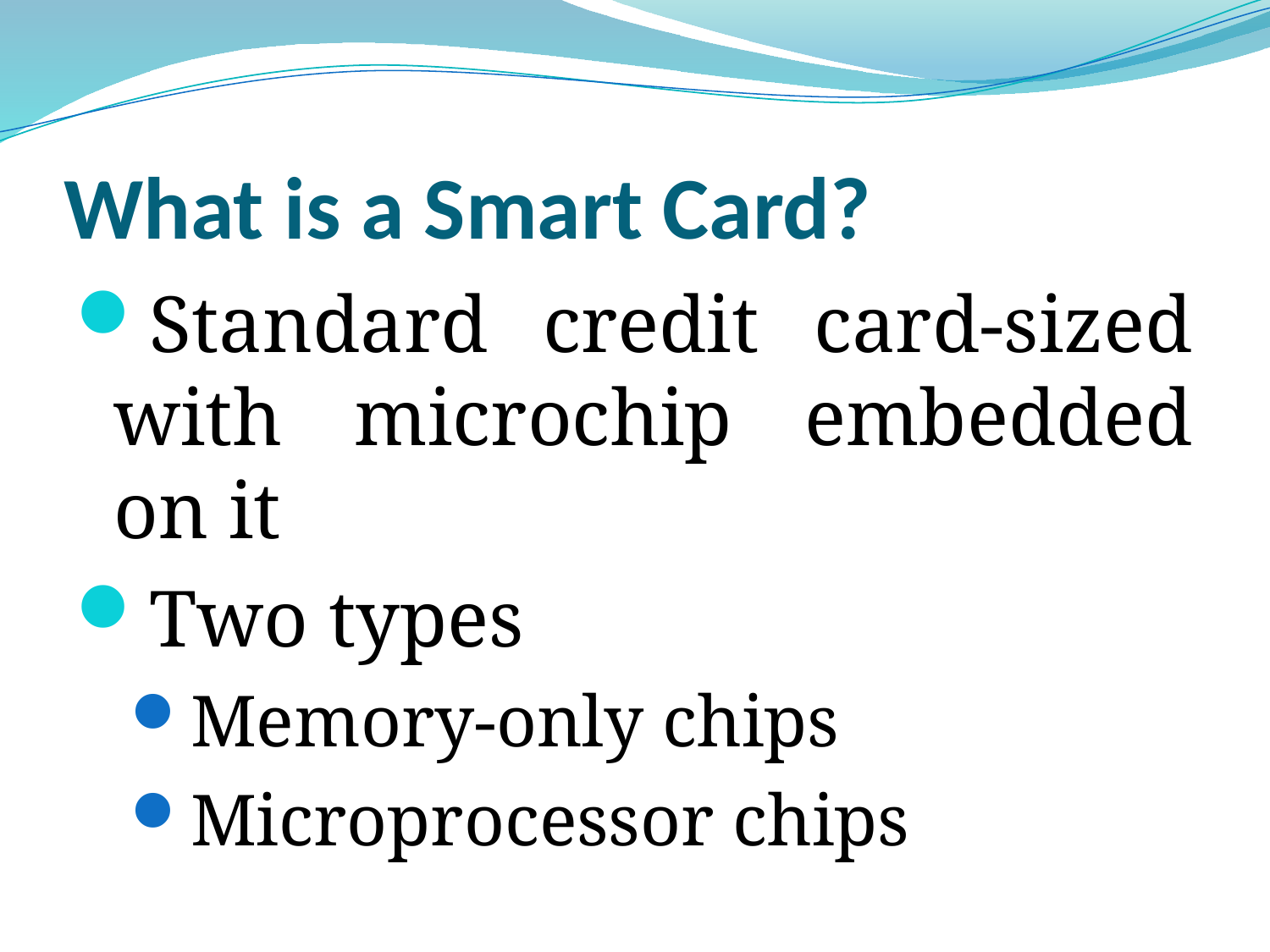

# What is a Smart Card?
Standard credit card-sized with microchip embedded on it
Two types
Memory-only chips
Microprocessor chips